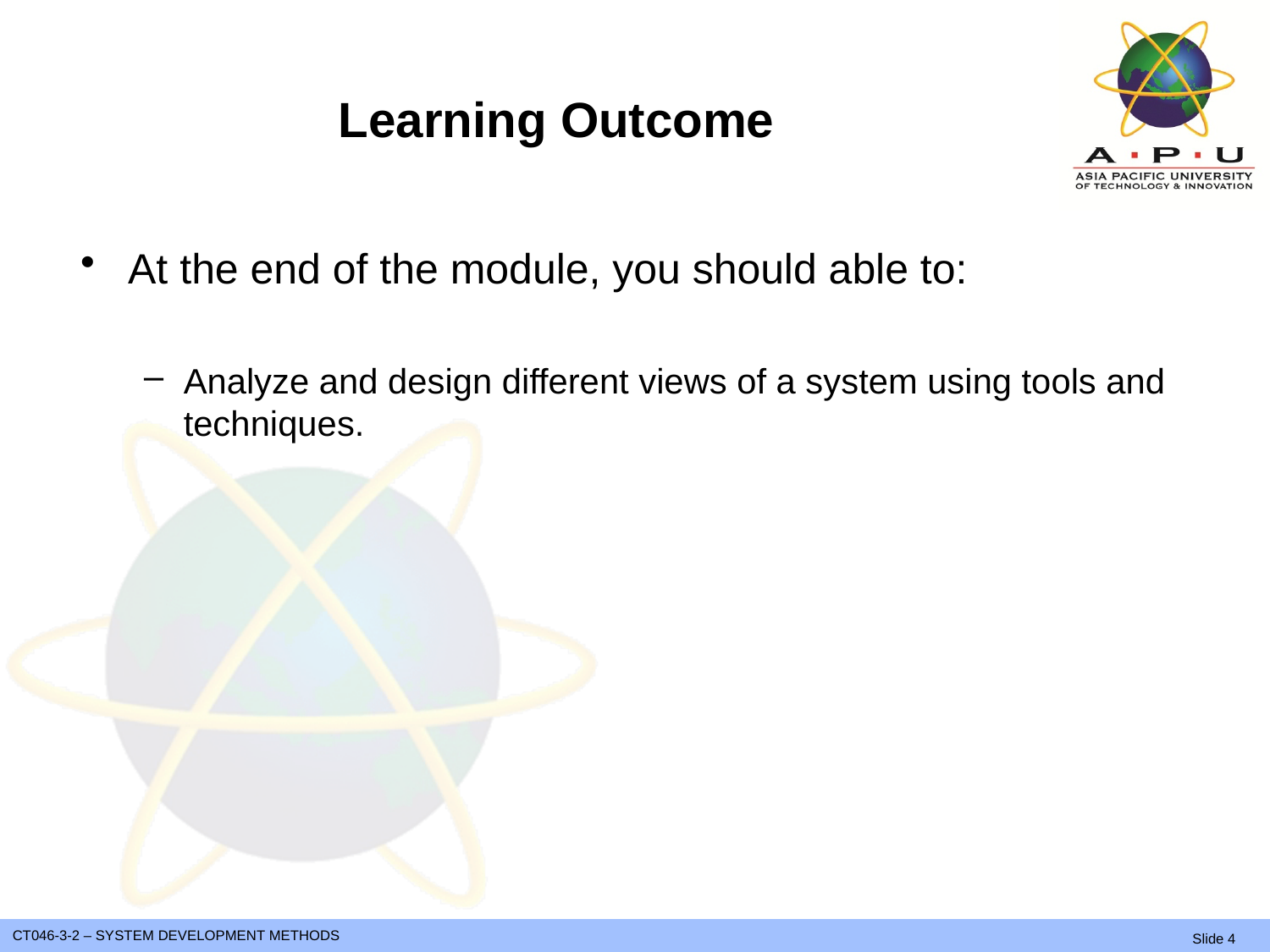

# Learning Outcome
At the end of the module, you should able to:

Analyze and design different views of a system using tools and techniques.